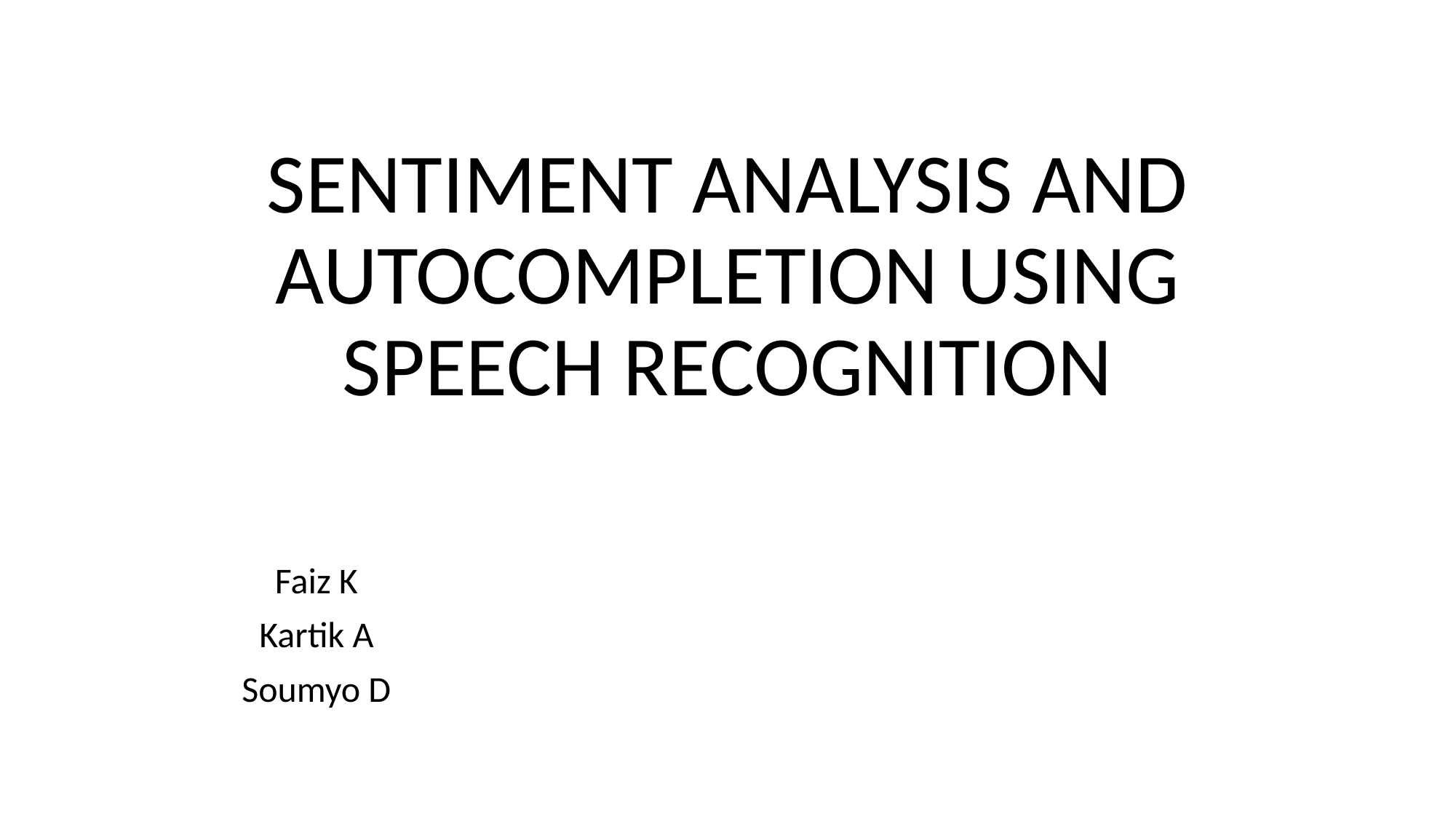

# SENTIMENT ANALYSIS AND AUTOCOMPLETION USING SPEECH RECOGNITION
Faiz K
Kartik A
Soumyo D